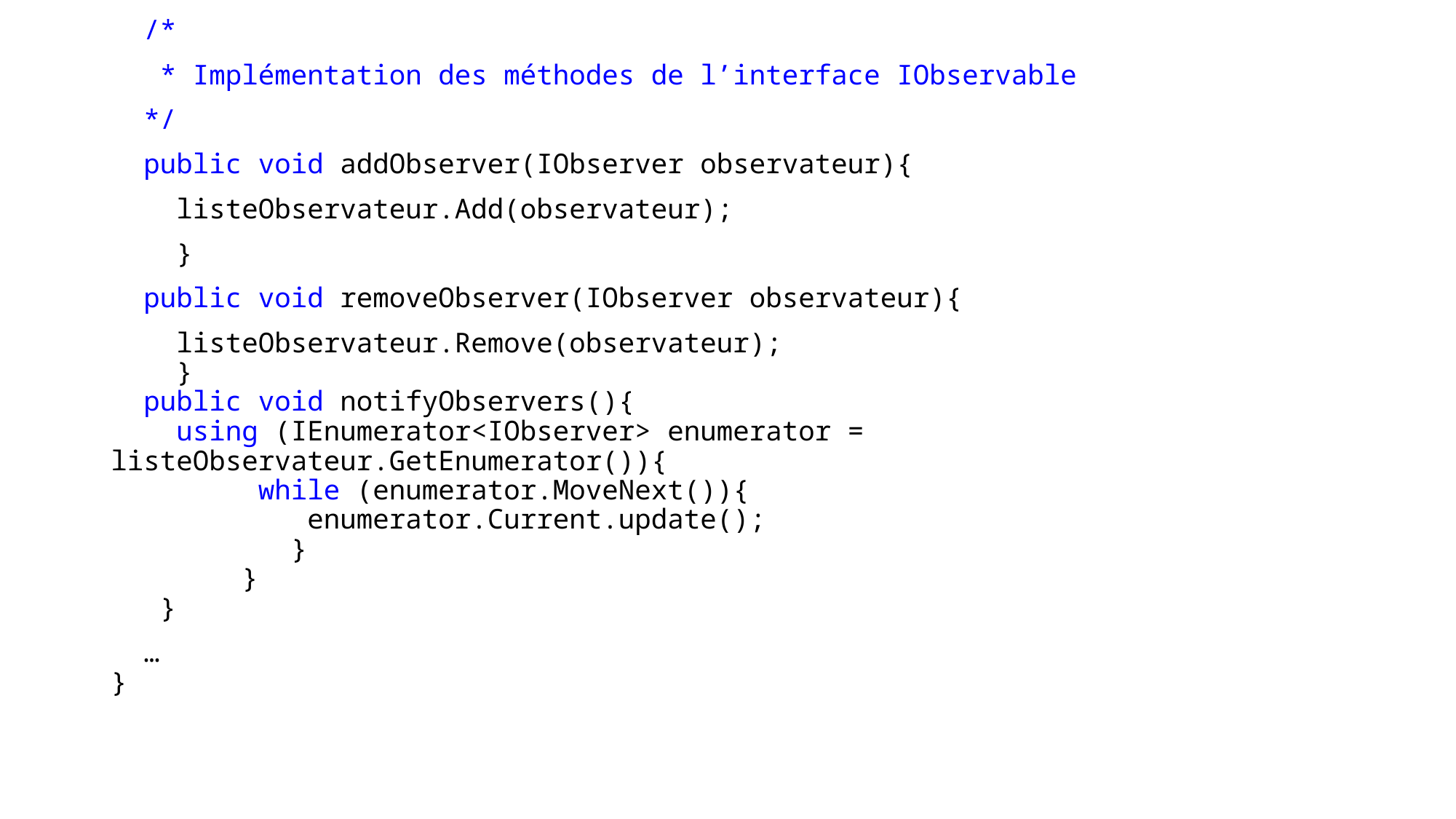

/*
   * Implémentation des méthodes de l’interface IObservable
  */
  public void addObserver(IObserver observateur){
    listeObservateur.Add(observateur);
    }
  public void removeObserver(IObserver observateur){
    listeObservateur.Remove(observateur);
    }
  public void notifyObservers(){
    using (IEnumerator<IObserver> enumerator =   	listeObservateur.GetEnumerator()){
         while (enumerator.MoveNext()){
            enumerator.Current.update();
           }
        }
   }
  …
}